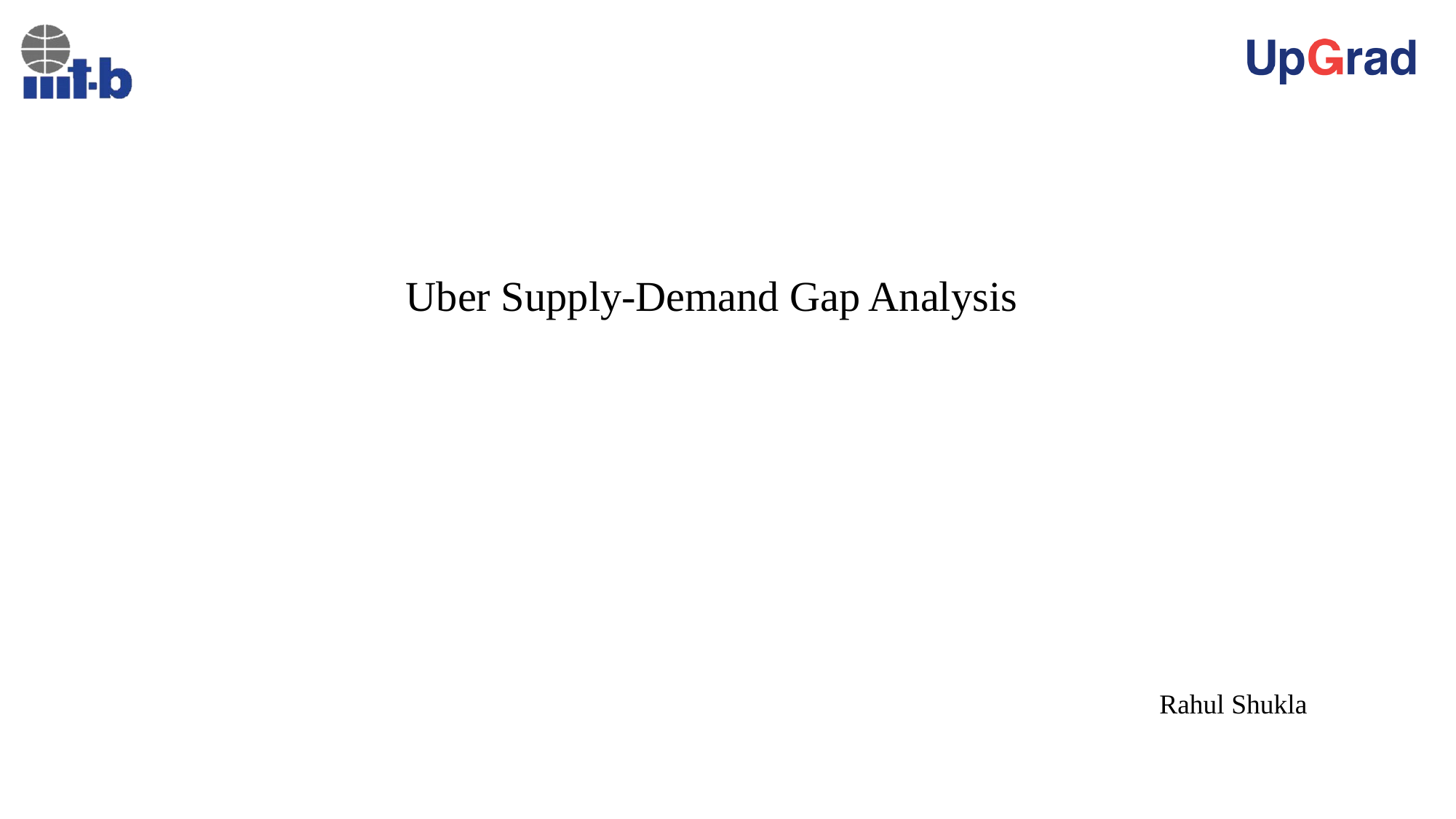

# Uber Supply-Demand Gap Analysis
				Rahul Shukla